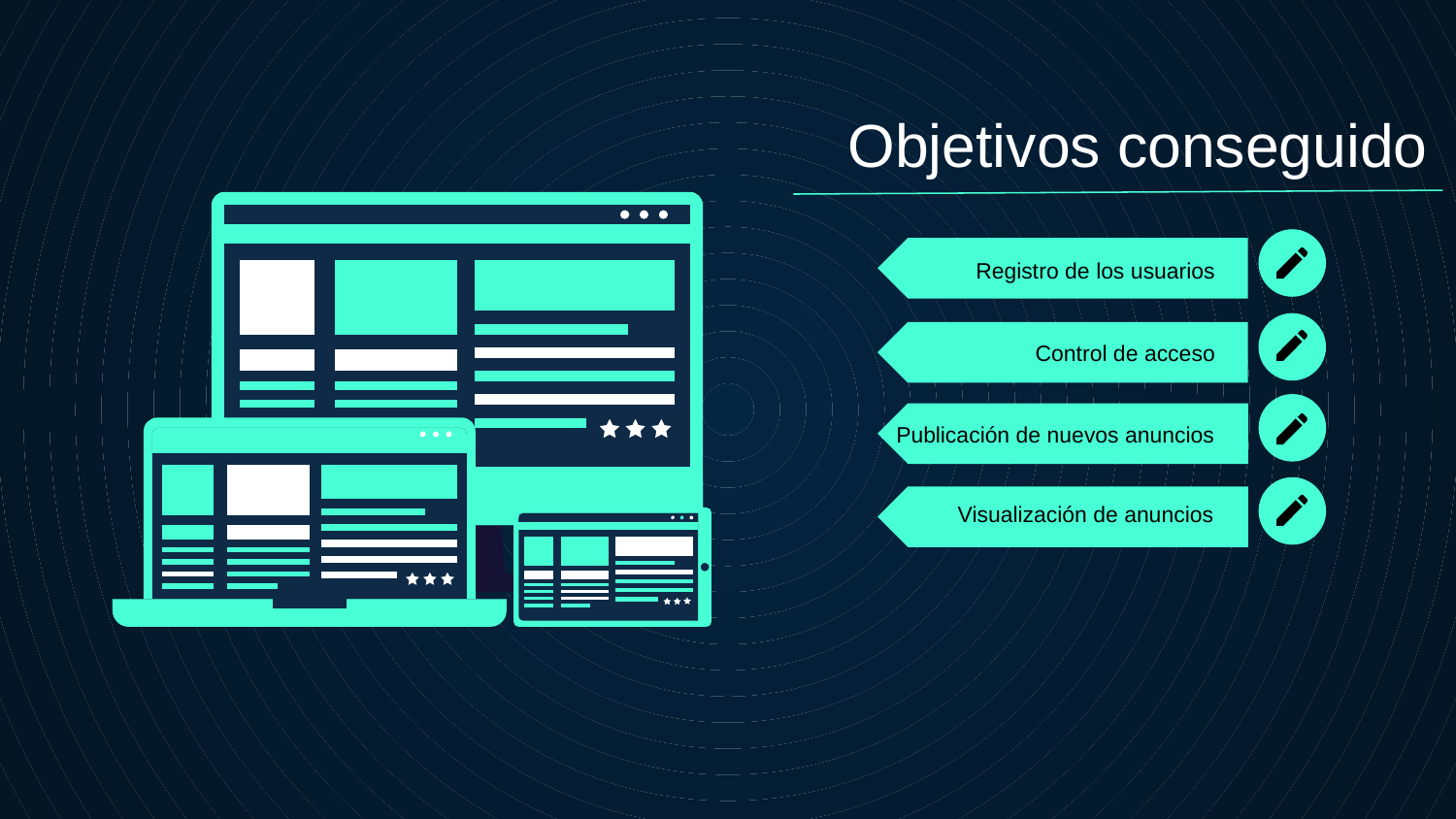

Objetivos conseguido

Registro de los usuarios

# Control de acceso

Publicación de nuevos anuncios

Visualización de anuncios